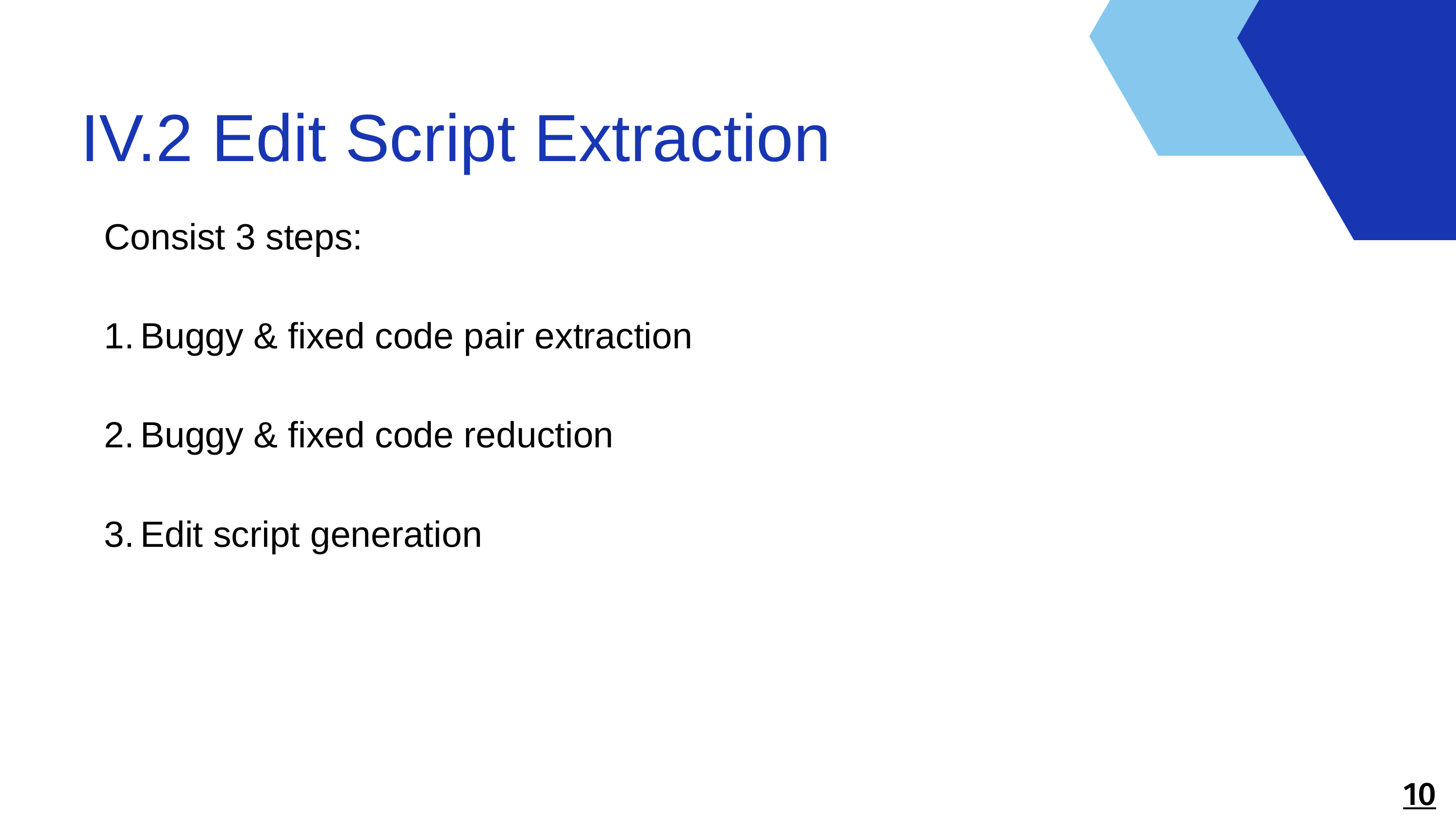

IV.2 Edit Script Extraction
Consist 3 steps:

Buggy & fixed code pair extraction

Buggy & fixed code reduction

Edit script generation
10